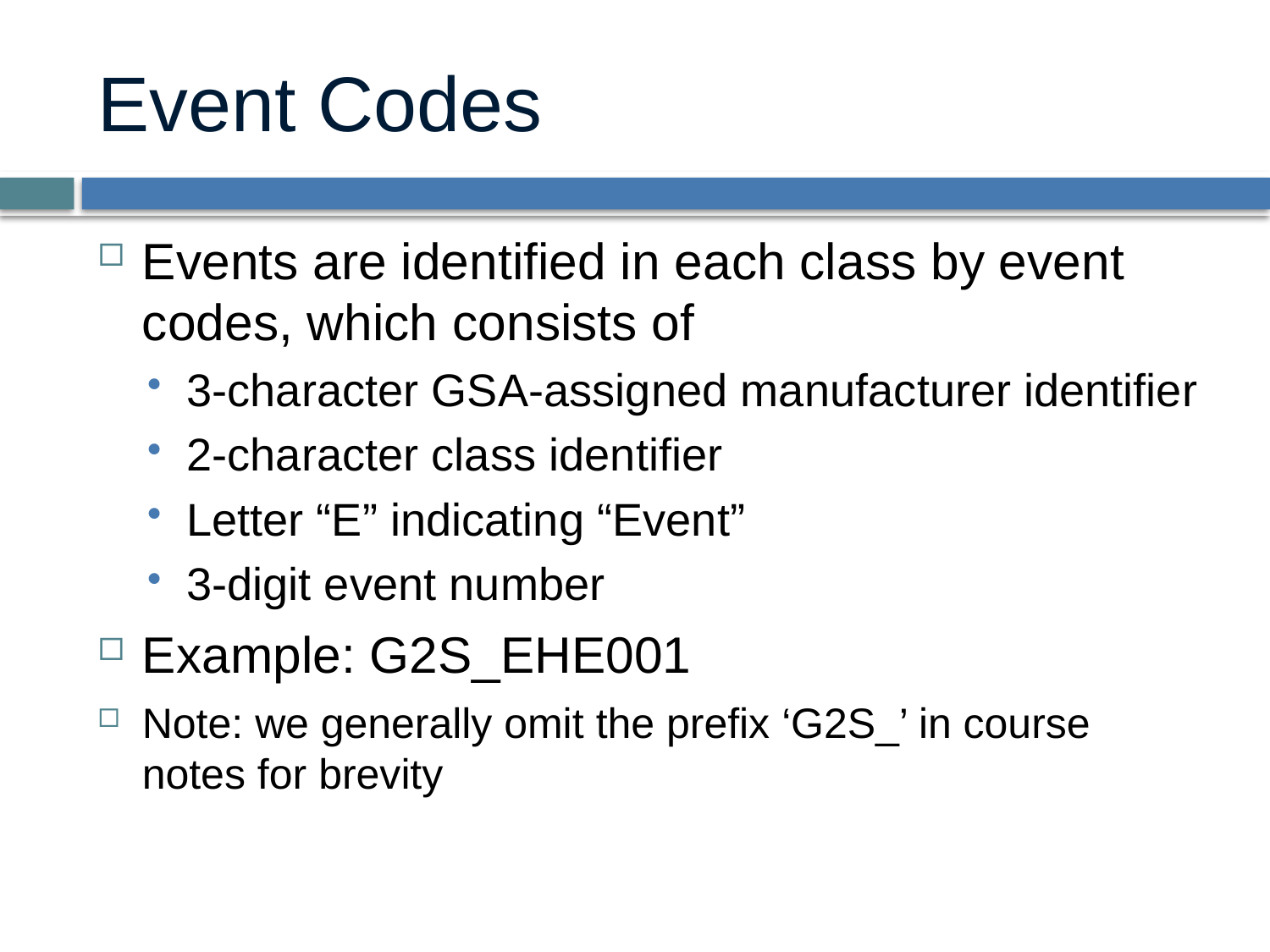

# Event Codes
55
Events are identified in each class by event codes, which consists of
3-character GSA-assigned manufacturer identifier
2-character class identifier
Letter “E” indicating “Event”
3-digit event number
Example: G2S_EHE001
Note: we generally omit the prefix ‘G2S_’ in course notes for brevity